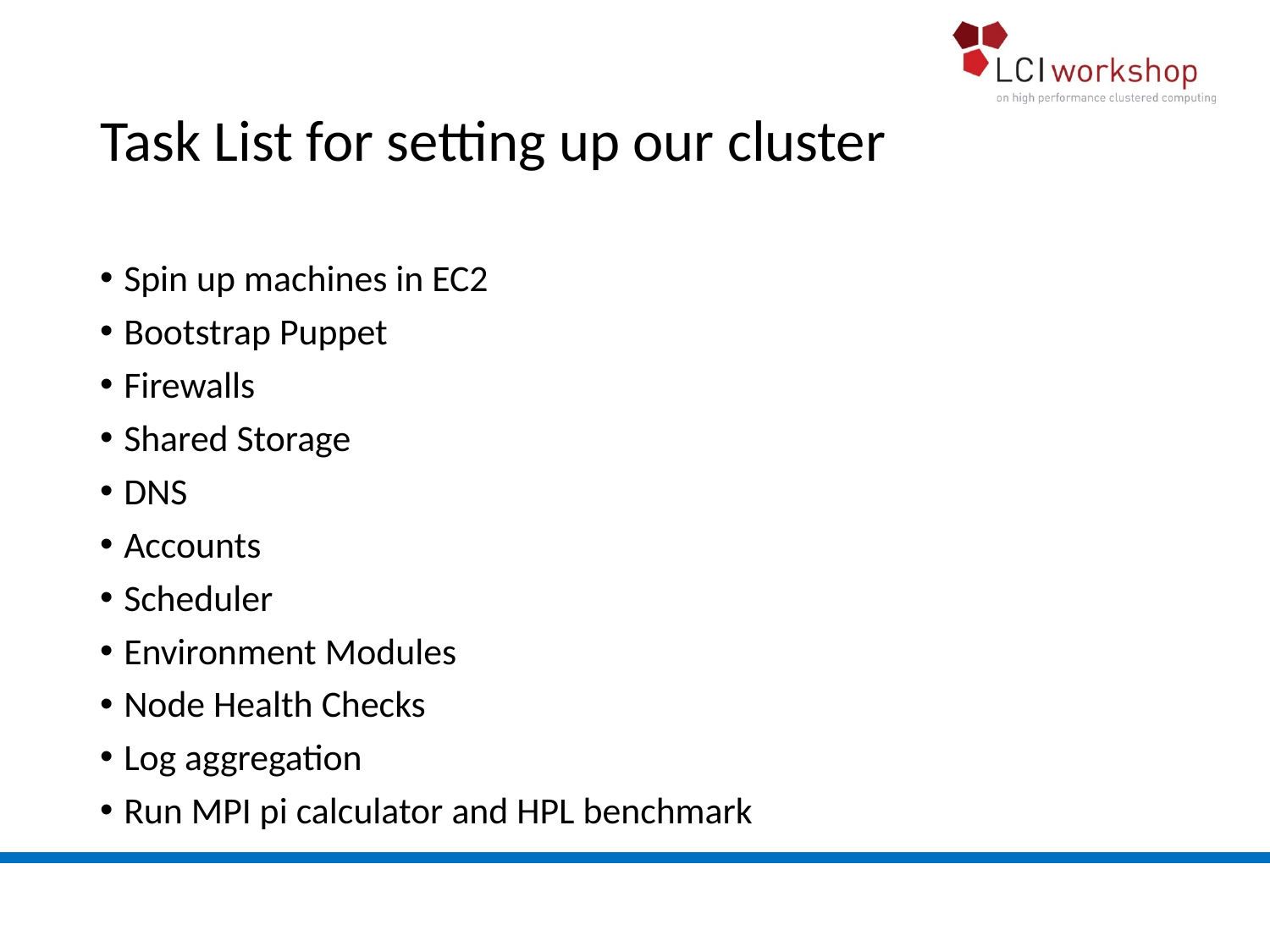

# Task List for setting up our cluster
Spin up machines in EC2
Bootstrap Puppet
Firewalls
Shared Storage
DNS
Accounts
Scheduler
Environment Modules
Node Health Checks
Log aggregation
Run MPI pi calculator and HPL benchmark